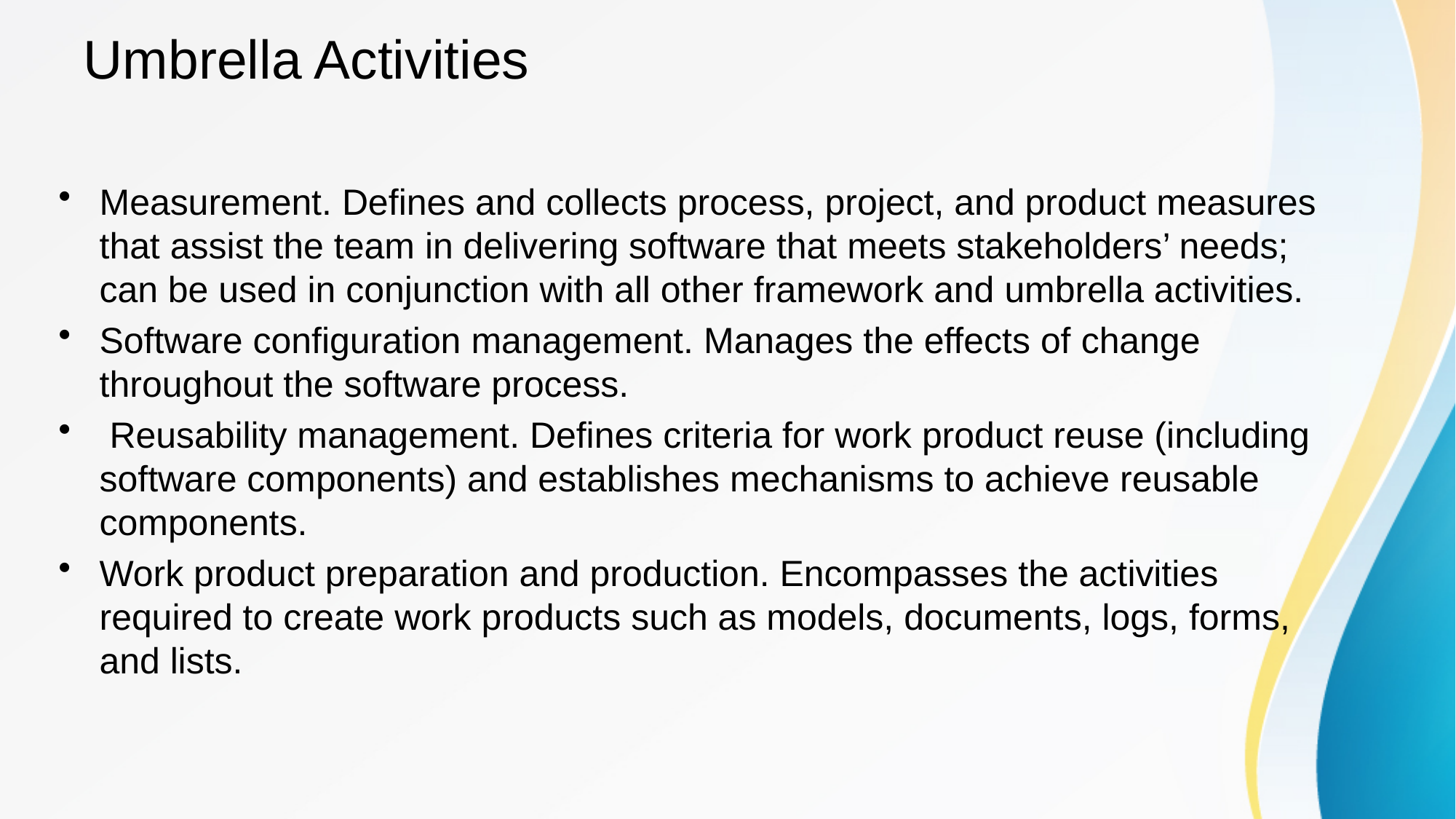

# Umbrella Activities
Measurement. Defines and collects process, project, and product measures that assist the team in delivering software that meets stakeholders’ needs; can be used in conjunction with all other framework and umbrella activities.
Software configuration management. Manages the effects of change throughout the software process.
 Reusability management. Defines criteria for work product reuse (including software components) and establishes mechanisms to achieve reusable components.
Work product preparation and production. Encompasses the activities required to create work products such as models, documents, logs, forms, and lists.